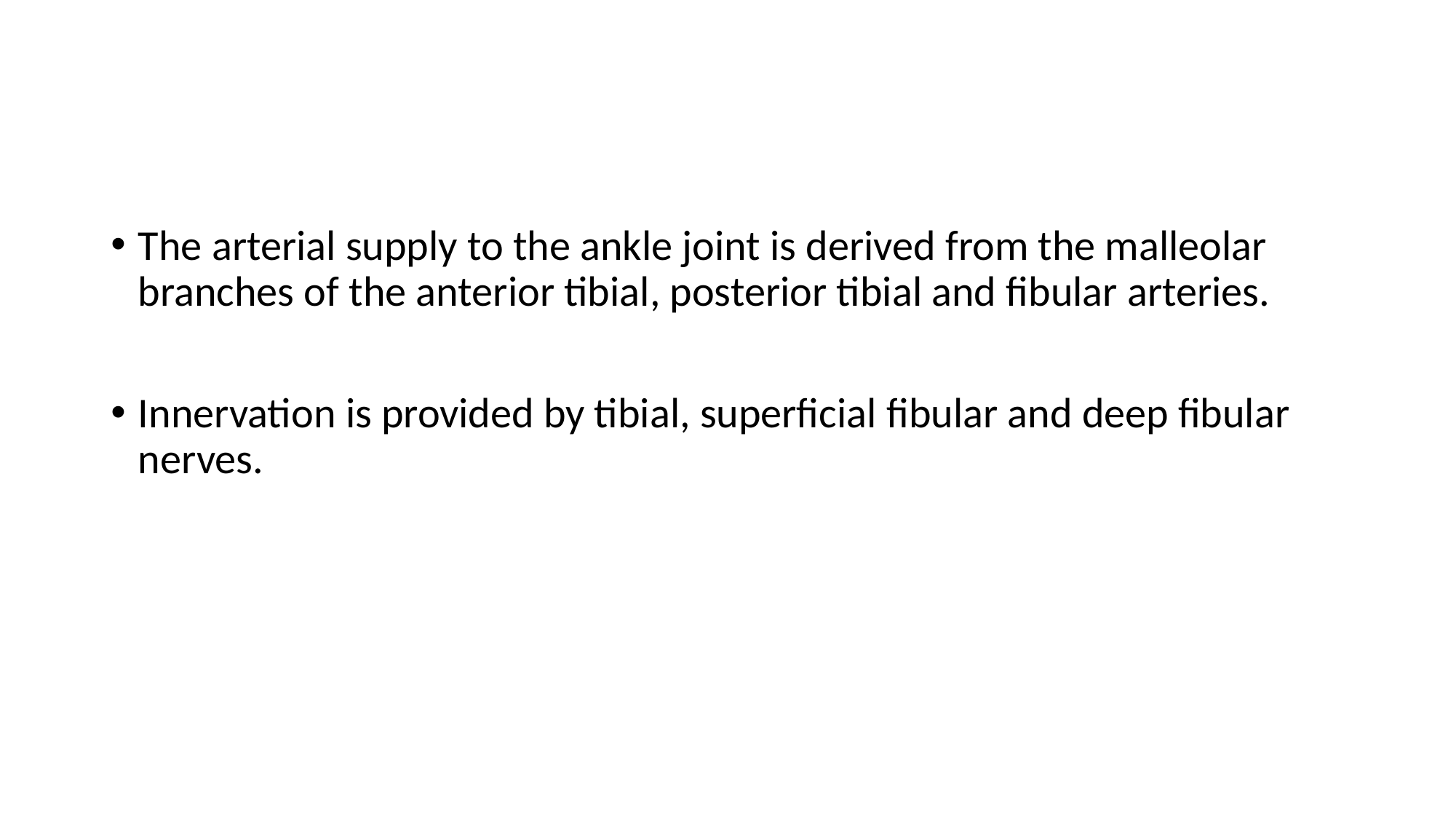

#
The arterial supply to the ankle joint is derived from the malleolar branches of the anterior tibial, posterior tibial and fibular arteries.

Innervation is provided by tibial, superficial fibular and deep fibular nerves.